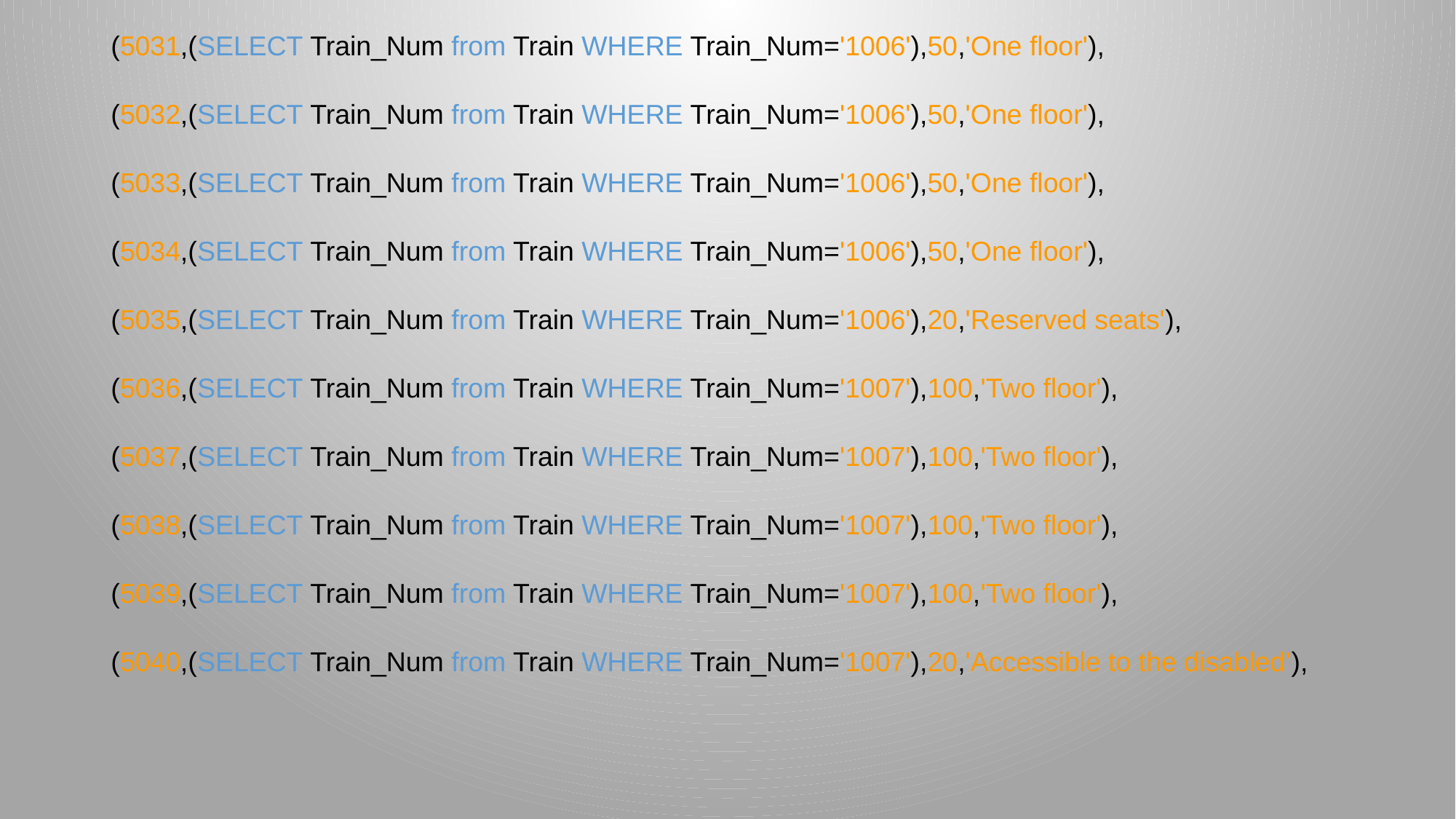

(5031,(SELECT Train_Num from Train WHERE Train_Num='1006'),50,'One floor'),
(5032,(SELECT Train_Num from Train WHERE Train_Num='1006'),50,'One floor'),
(5033,(SELECT Train_Num from Train WHERE Train_Num='1006'),50,'One floor'),
(5034,(SELECT Train_Num from Train WHERE Train_Num='1006'),50,'One floor'),
(5035,(SELECT Train_Num from Train WHERE Train_Num='1006'),20,'Reserved seats'),
(5036,(SELECT Train_Num from Train WHERE Train_Num='1007'),100,'Two floor'),
(5037,(SELECT Train_Num from Train WHERE Train_Num='1007'),100,'Two floor'),
(5038,(SELECT Train_Num from Train WHERE Train_Num='1007'),100,'Two floor'),
(5039,(SELECT Train_Num from Train WHERE Train_Num='1007'),100,'Two floor'),
(5040,(SELECT Train_Num from Train WHERE Train_Num='1007'),20,'Accessible to the disabled’),